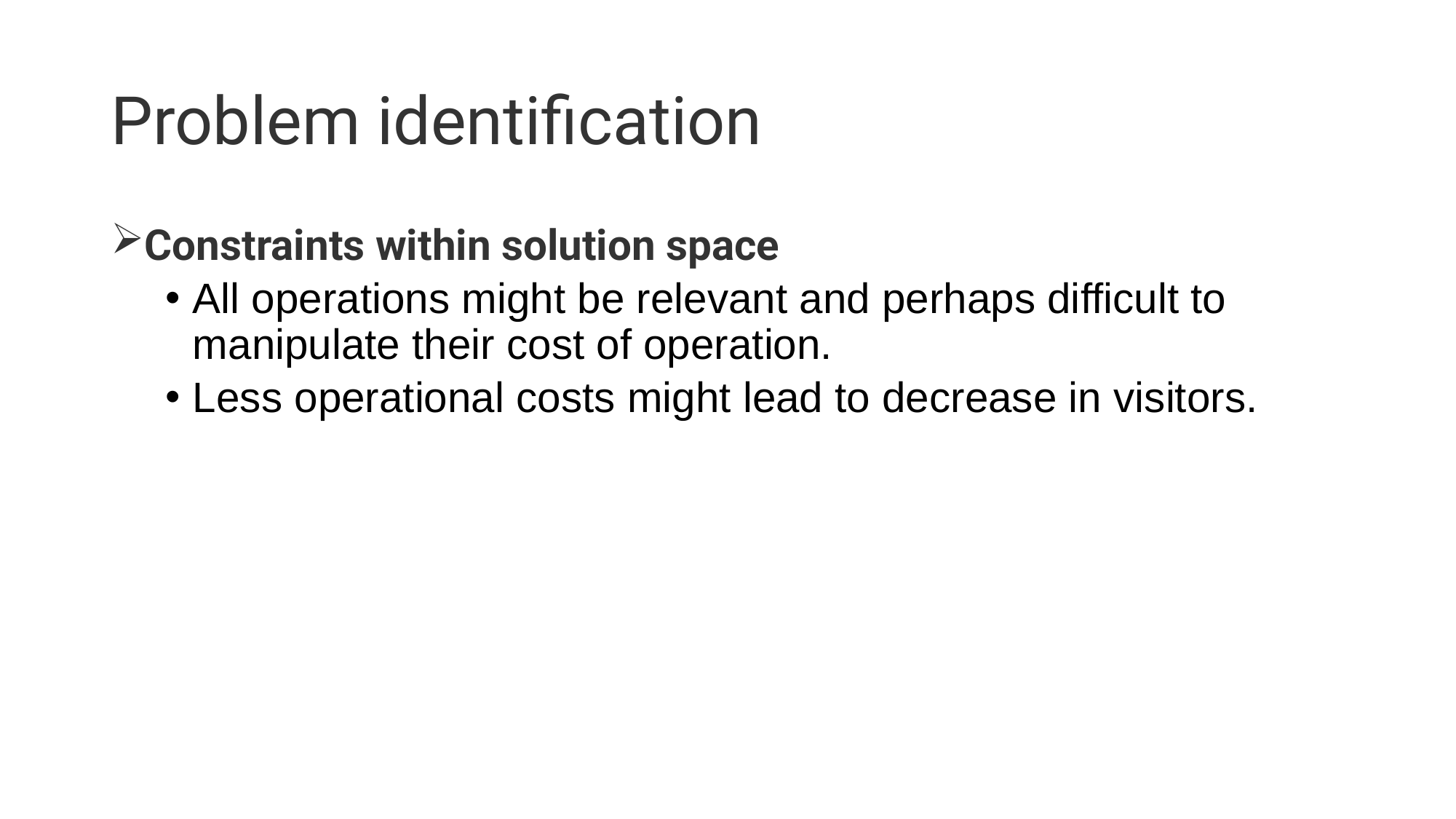

# Problem identification
Constraints within solution space
All operations might be relevant and perhaps difficult to manipulate their cost of operation.
Less operational costs might lead to decrease in visitors.